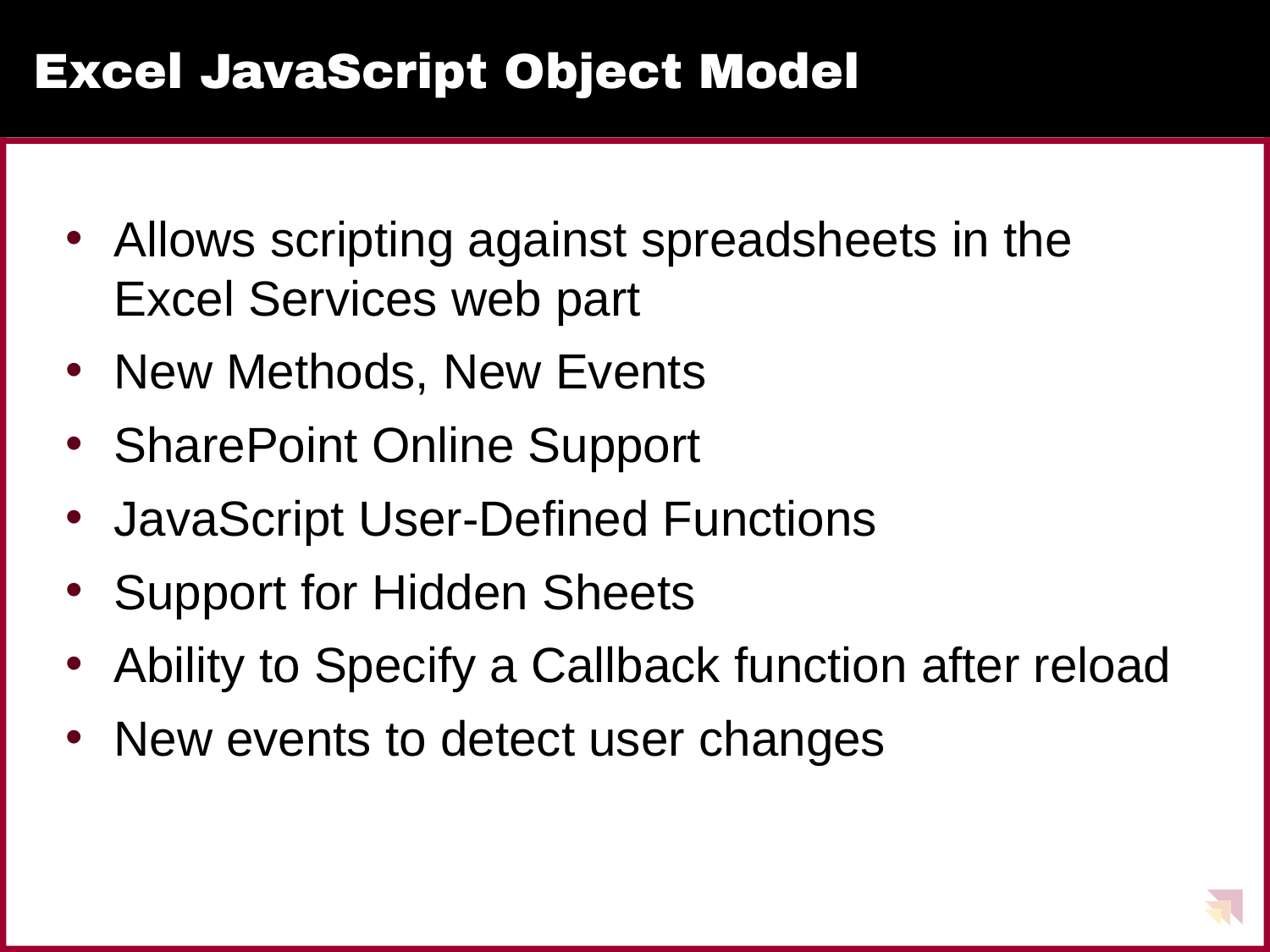

# Excel JavaScript Object Model
Allows scripting against spreadsheets in the Excel Services web part
New Methods, New Events
SharePoint Online Support
JavaScript User-Defined Functions
Support for Hidden Sheets
Ability to Specify a Callback function after reload
New events to detect user changes